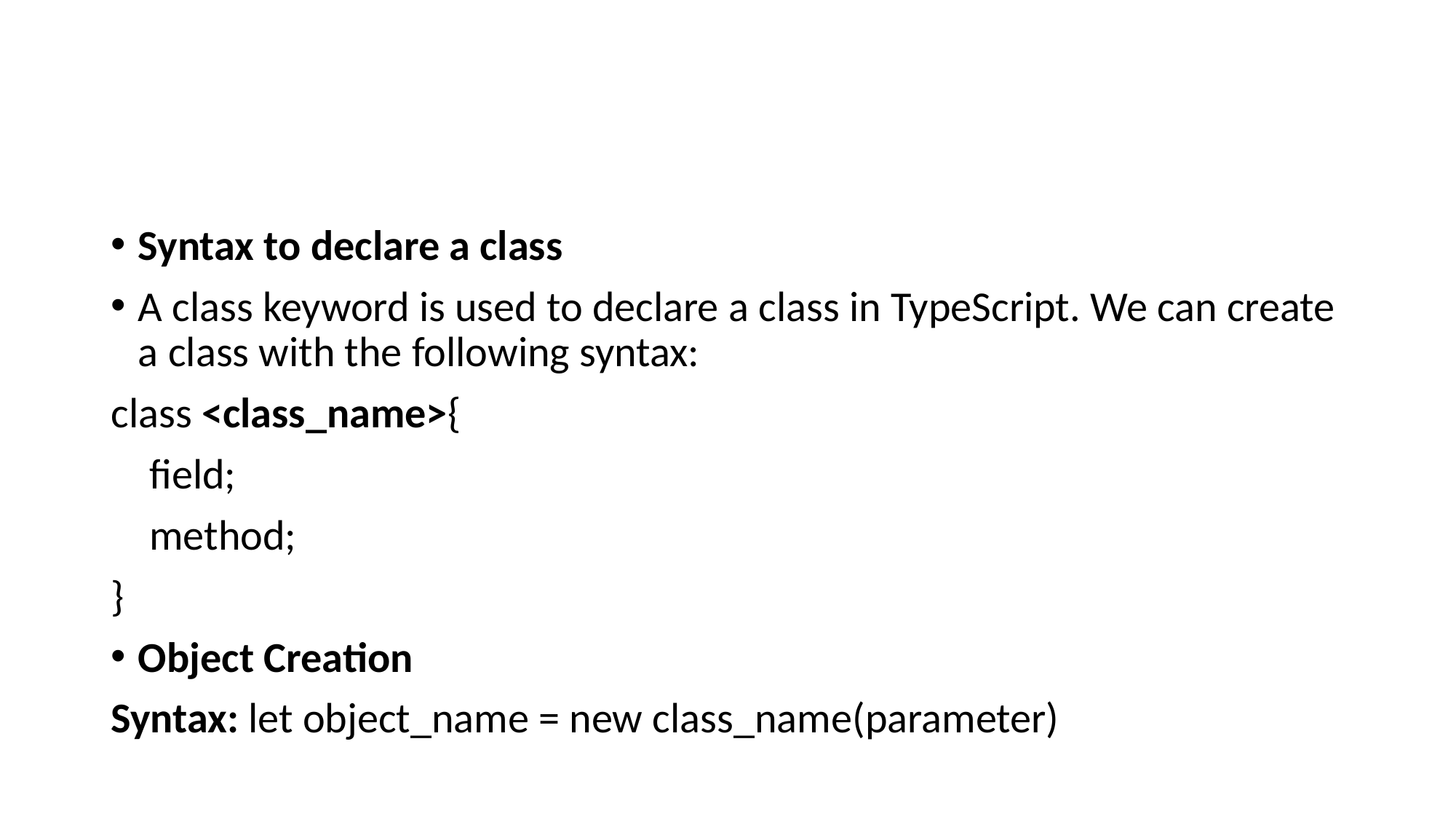

#
Syntax to declare a class
A class keyword is used to declare a class in TypeScript. We can create a class with the following syntax:
class <class_name>{
    field;
    method;
}
Object Creation
Syntax: let object_name = new class_name(parameter)